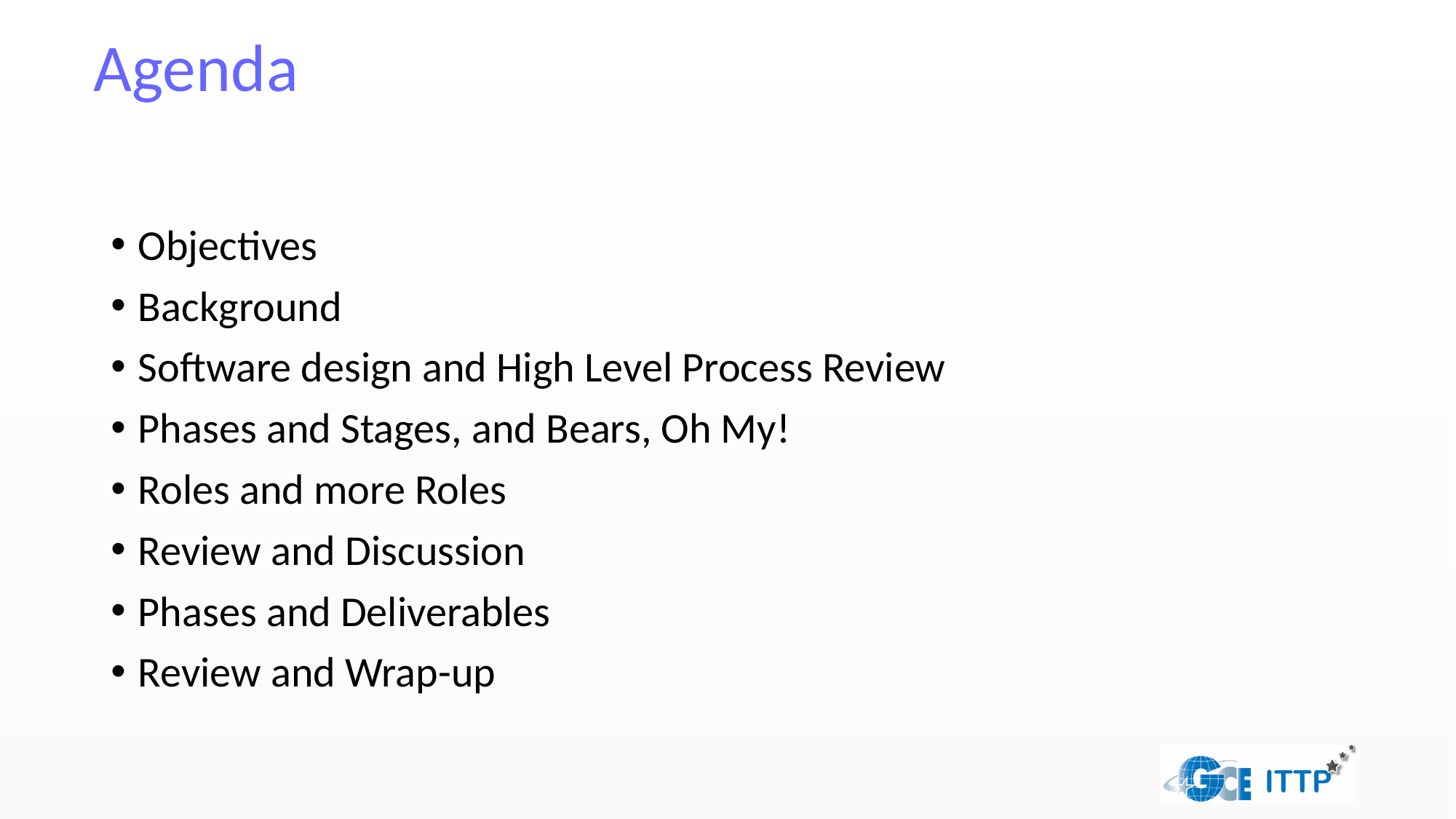

# Agenda
Objectives
Background
Software design and High Level Process Review
Phases and Stages, and Bears, Oh My!
Roles and more Roles
Review and Discussion
Phases and Deliverables
Review and Wrap-up